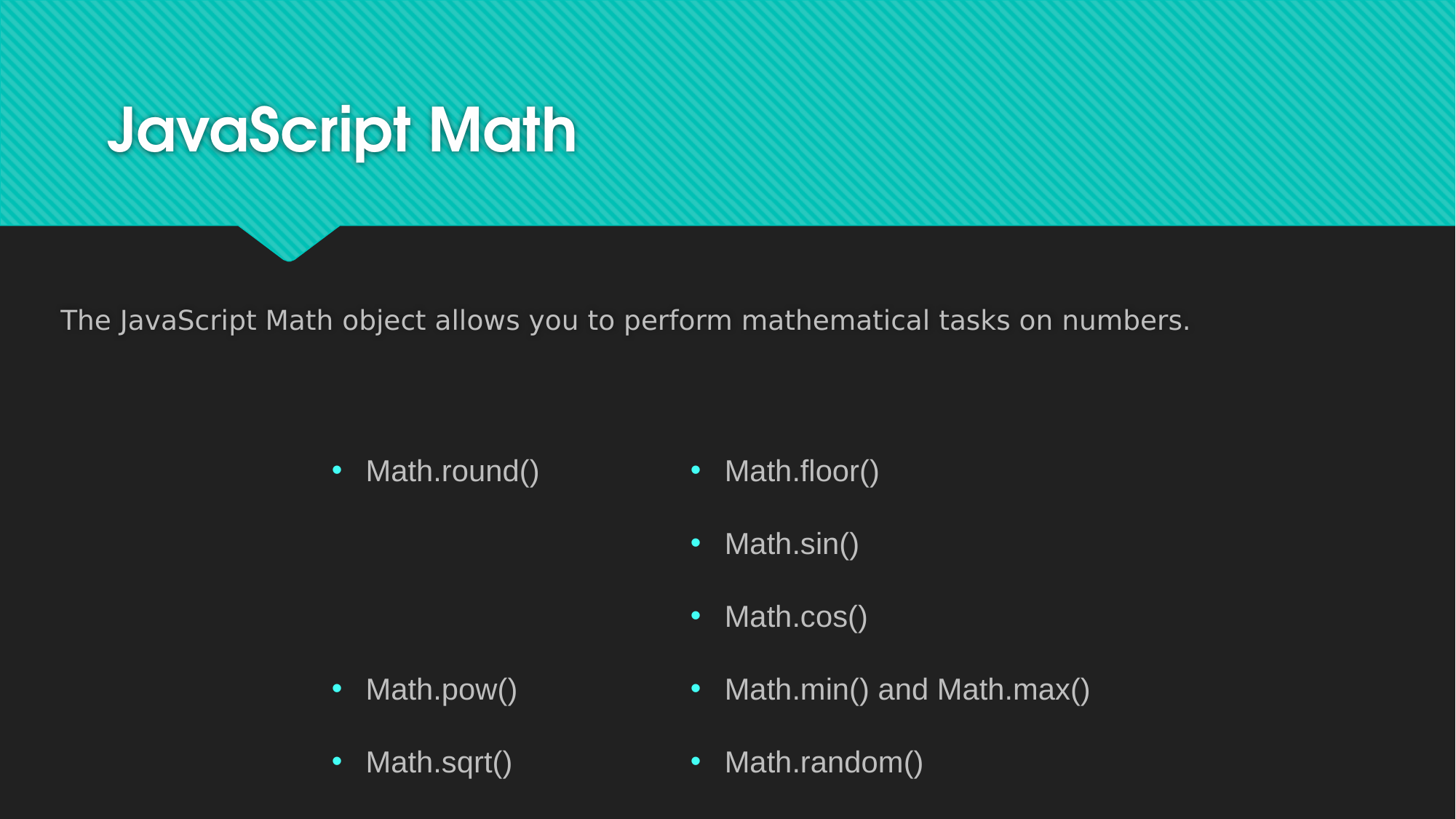

# JavaScript Math
The JavaScript Math object allows you to perform mathematical tasks on numbers.

Math.round()
Math.pow()
Math.sqrt()
Math.abs()
Math.ceil()
Math.floor()
Math.sin()
Math.cos()
Math.min() and Math.max()
Math.random()